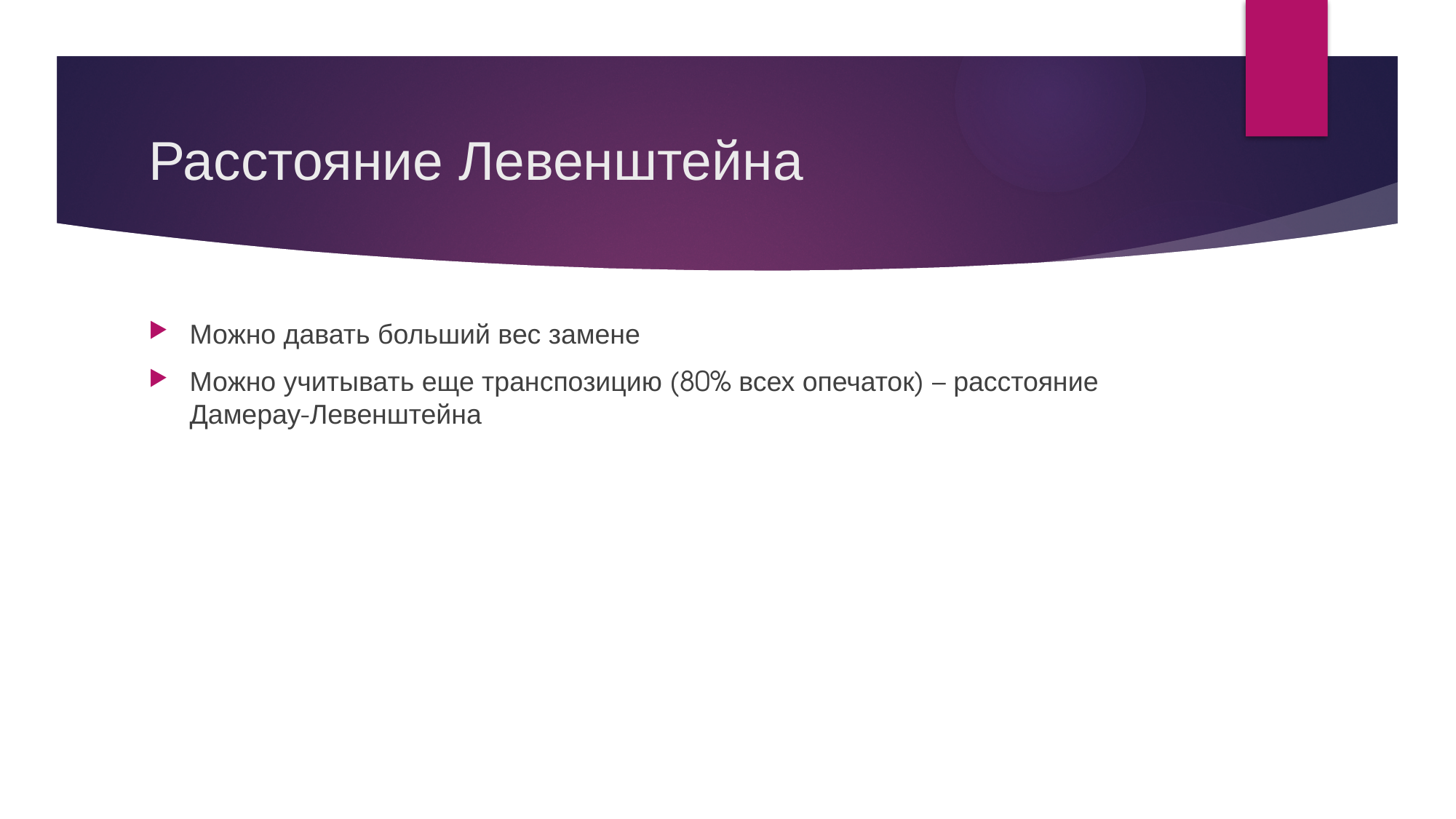

# Расстояние Левенштейна
Можно давать больший вес замене
Можно учитывать еще транспозицию (80% всех опечаток) – расстояние Дамерау-Левенштейна